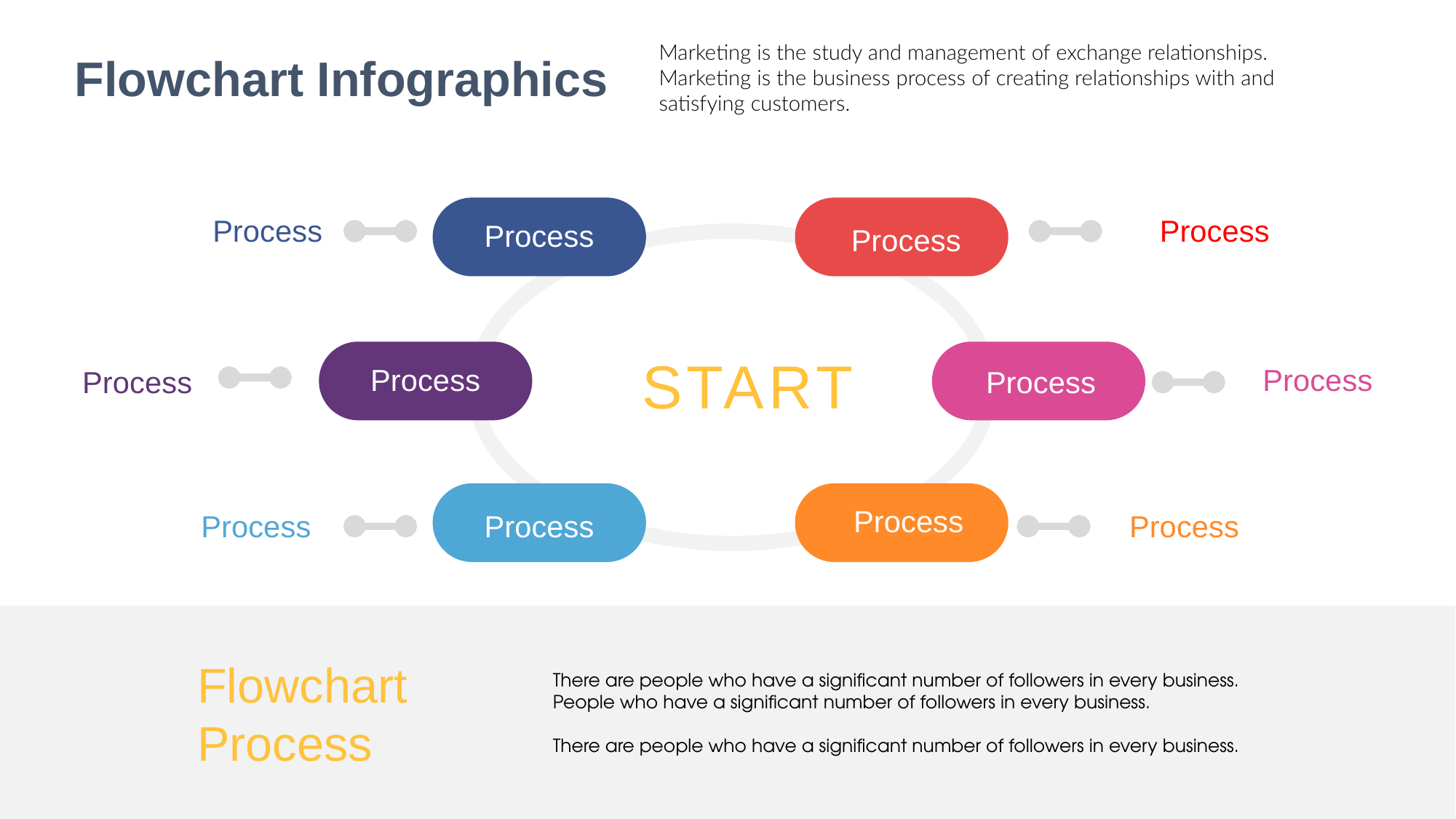

Marketing is the study and management of exchange relationships. Marketing is the business process of creating relationships with and satisfying customers.
Flowchart Infographics

Process
Process
Process
Process

START
Process
Process
Process
Process

Process
Process
Process
Process

Flowchart Process
There are people who have a significant number of followers in every business. People who have a significant number of followers in every business.

There are people who have a significant number of followers in every business.